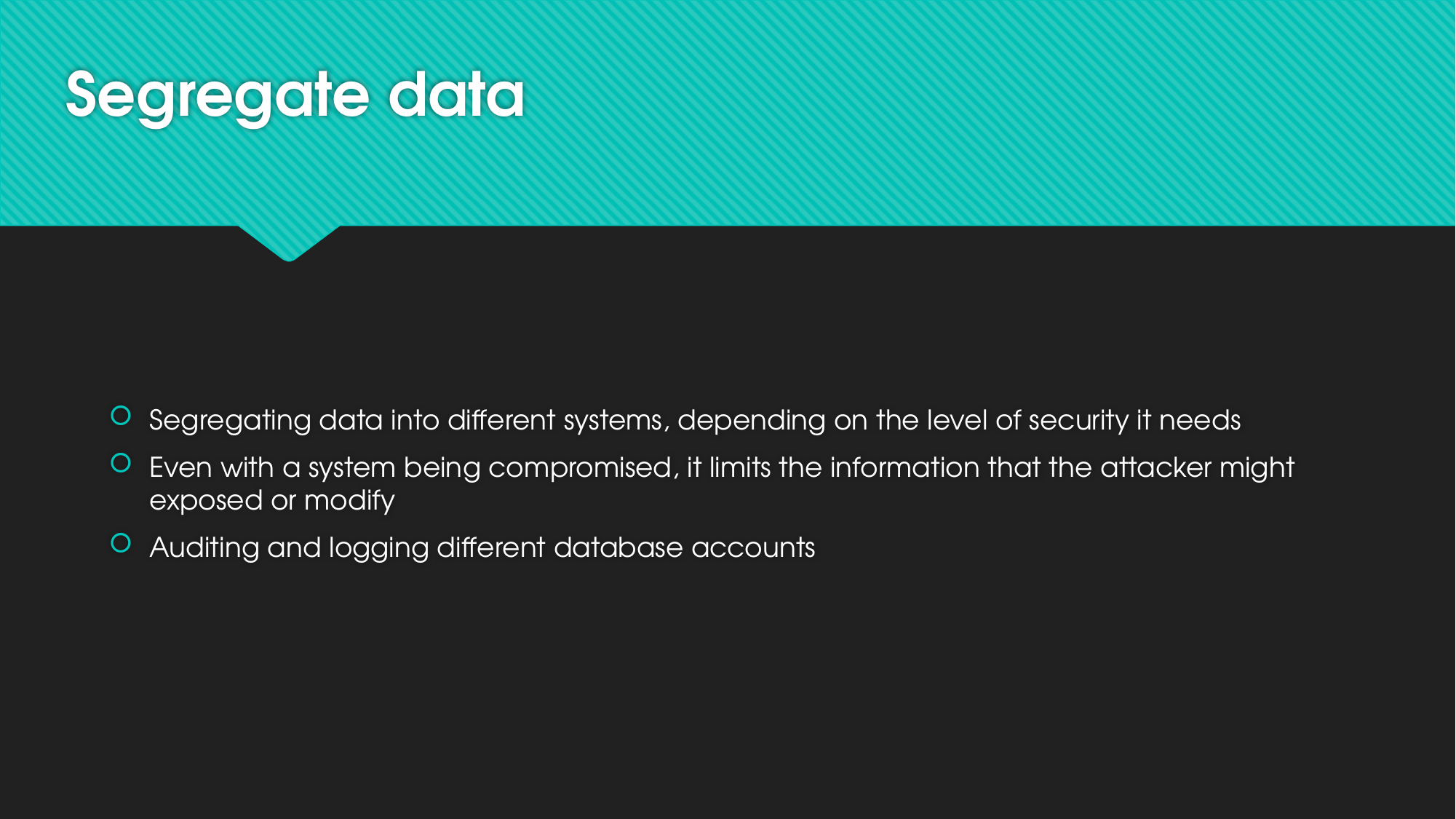

# Segregate data
Segregating data into different systems, depending on the level of security it needs
Even with a system being compromised, it limits the information that the attacker might exposed or modify
Auditing and logging different database accounts